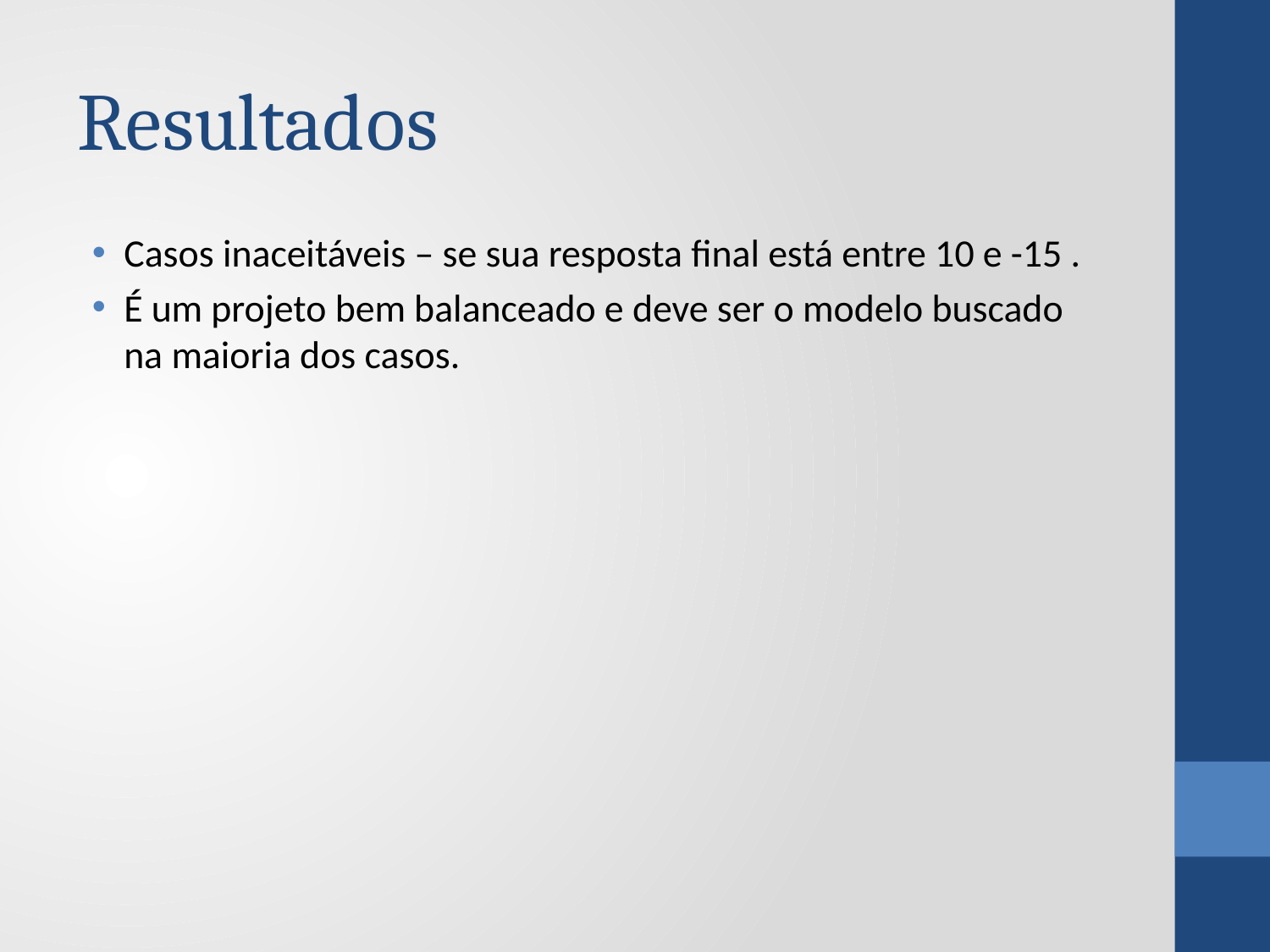

# Resultados
Casos inaceitáveis – se sua resposta final está entre 10 e -15 .
É um projeto bem balanceado e deve ser o modelo buscado na maioria dos casos.